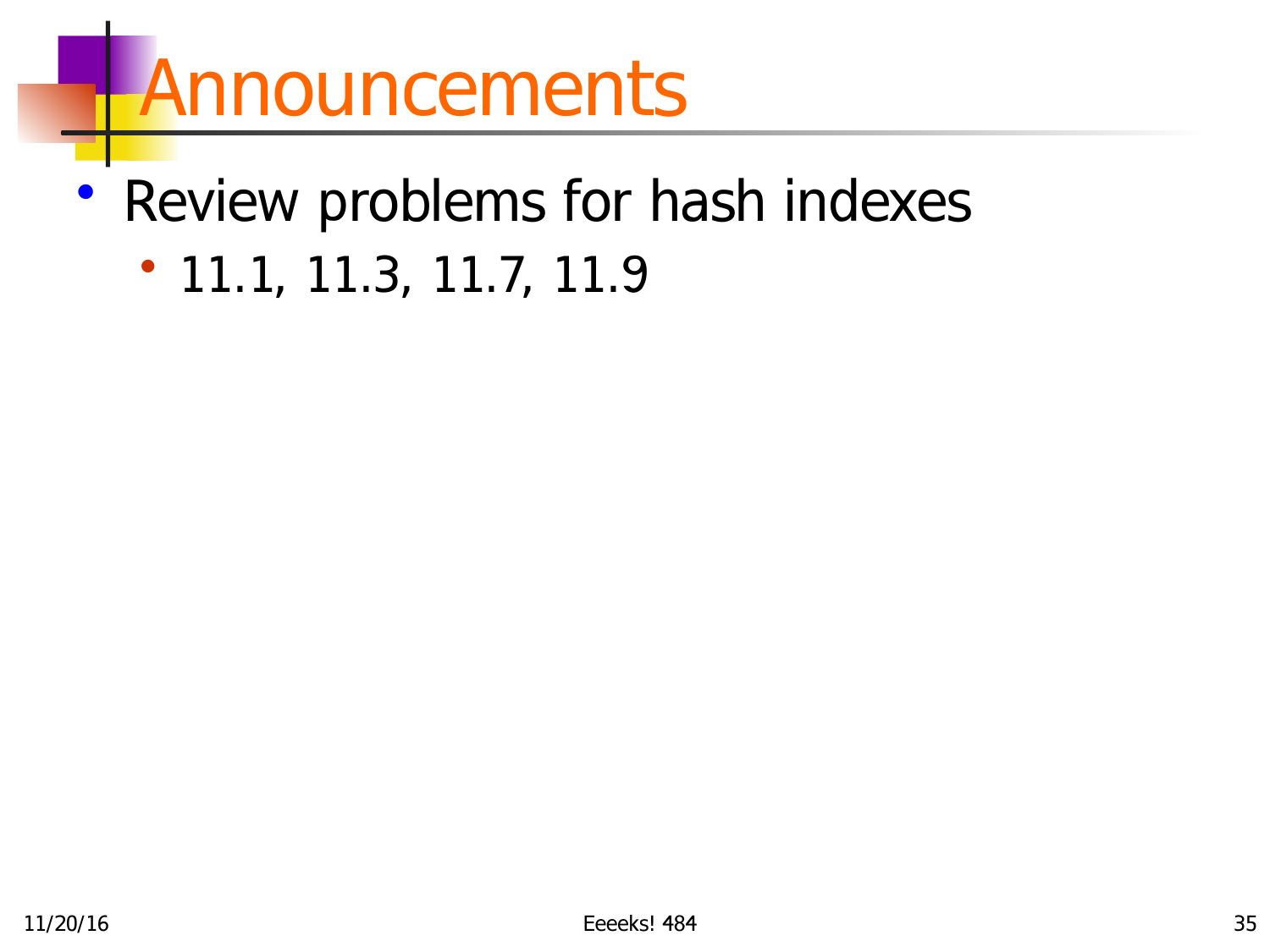

# Announcements
Review problems for hash indexes
11.1, 11.3, 11.7, 11.9
11/20/16
Eeeeks! 484
35